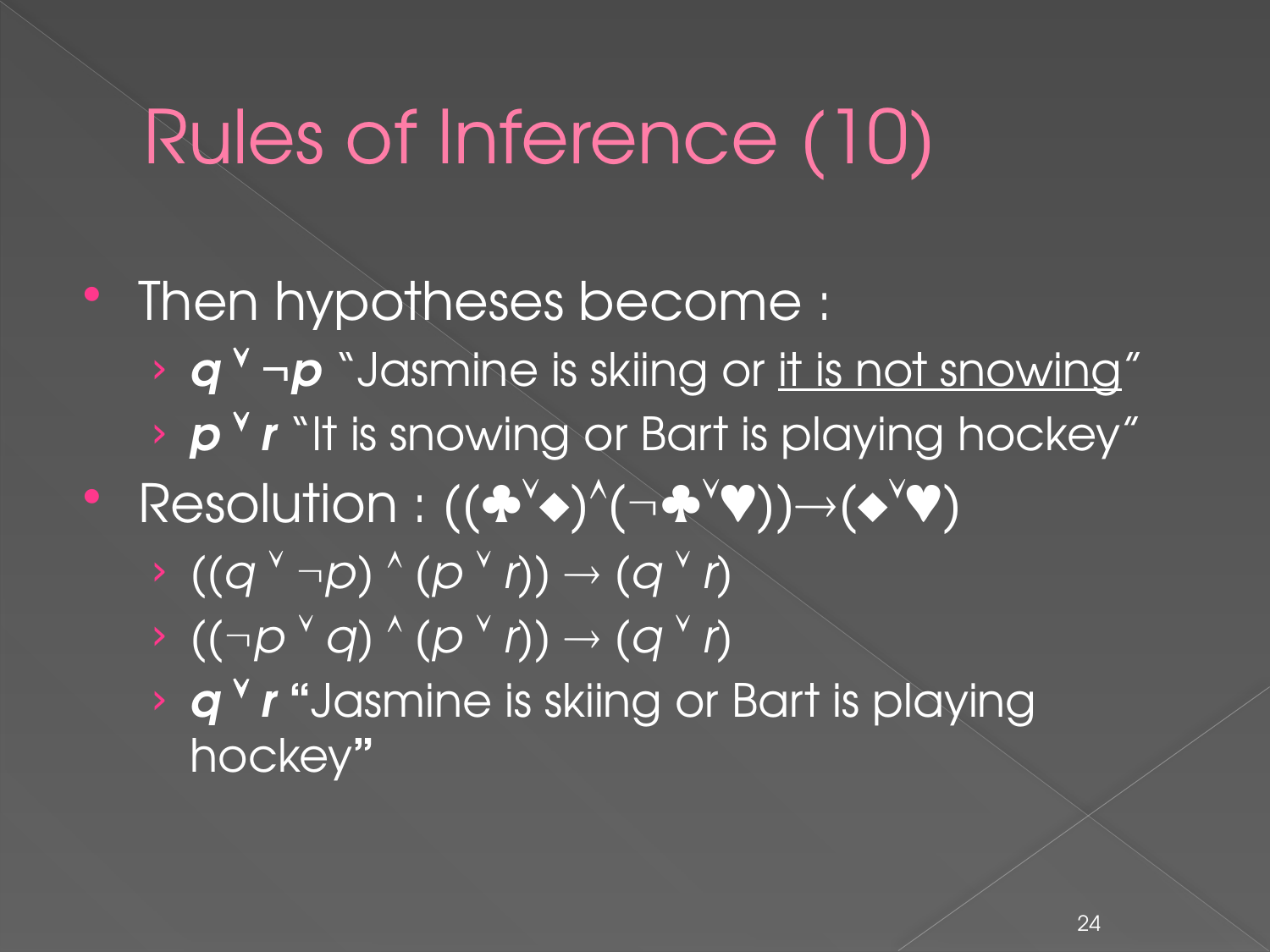

# Rules of Inference (10)
Then hypotheses become :
q ∨ ¬p “Jasmine is skiing or it is not snowing”
p ∨ r “It is snowing or Bart is playing hockey”
Resolution : ((♣∨♦)∧(¬♣∨♥))→(♦∨♥)
((q ∨ ¬p) ∧ (p ∨ r)) → (q ∨ r)
((¬p ∨ q) ∧ (p ∨ r)) → (q ∨ r)
q ∨ r “Jasmine is skiing or Bart is playing hockey”
24